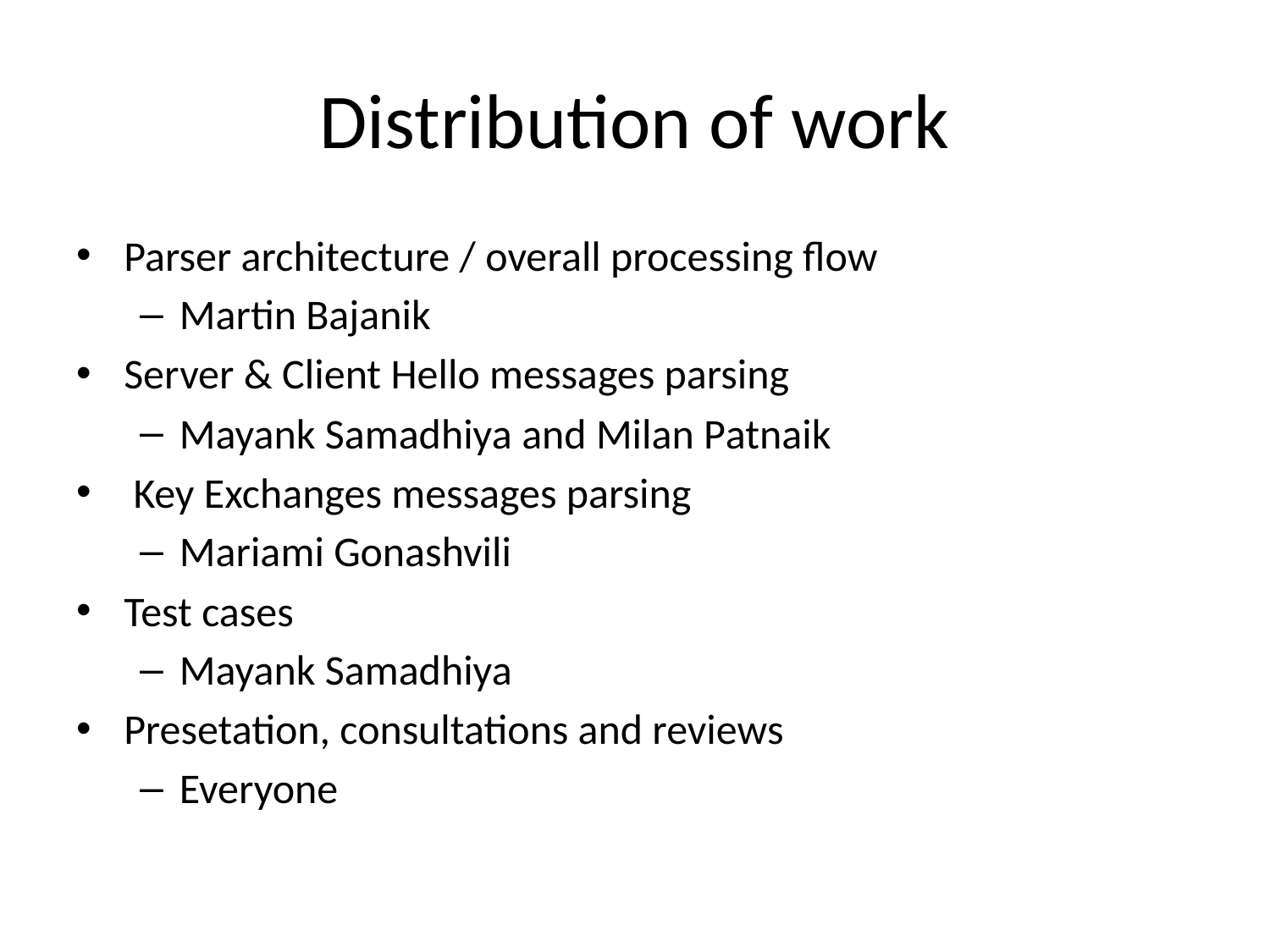

# Distribution of work
Parser architecture / overall processing flow
Martin Bajanik
Server & Client Hello messages parsing
Mayank Samadhiya and Milan Patnaik
 Key Exchanges messages parsing
Mariami Gonashvili
Test cases
Mayank Samadhiya
Presetation, consultations and reviews
Everyone